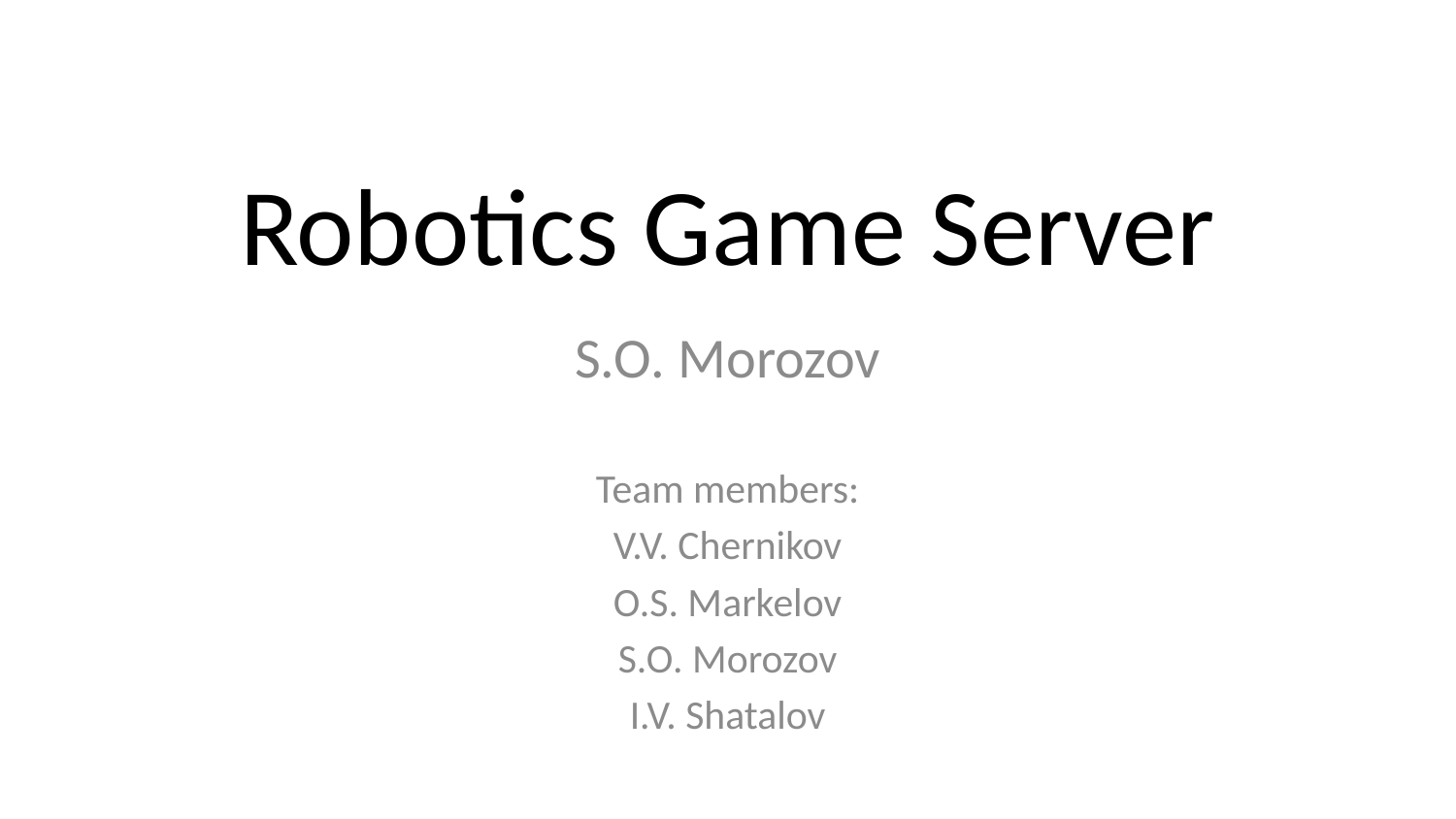

# Robotics Game Server
S.O. Morozov
Team members:
V.V. Chernikov
O.S. Markelov
S.O. Morozov
I.V. Shatalov